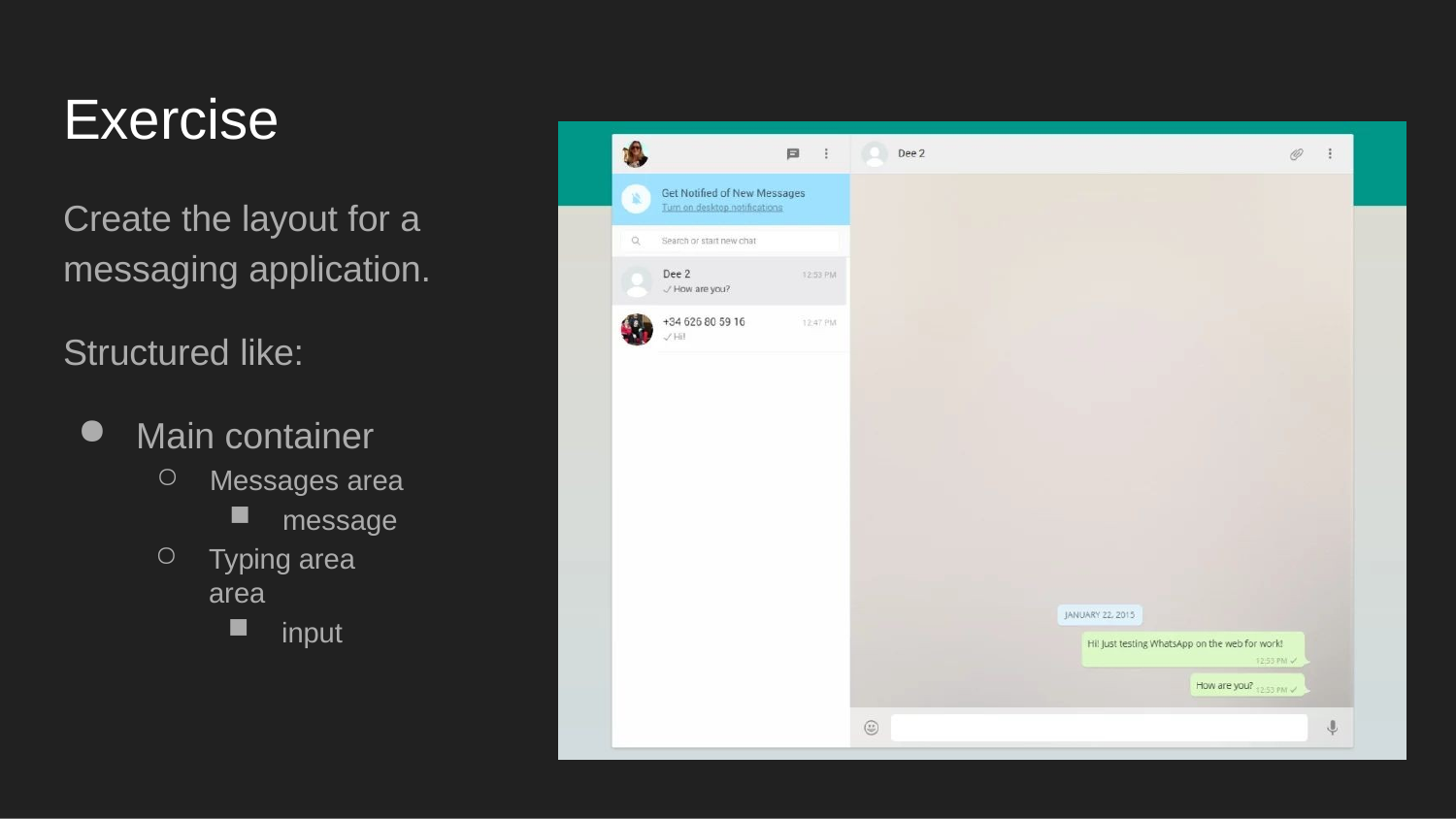

# Exercise

Create the layout for a  messaging application.

Structured like:

Main container
Messages area
message
Typing area area
input